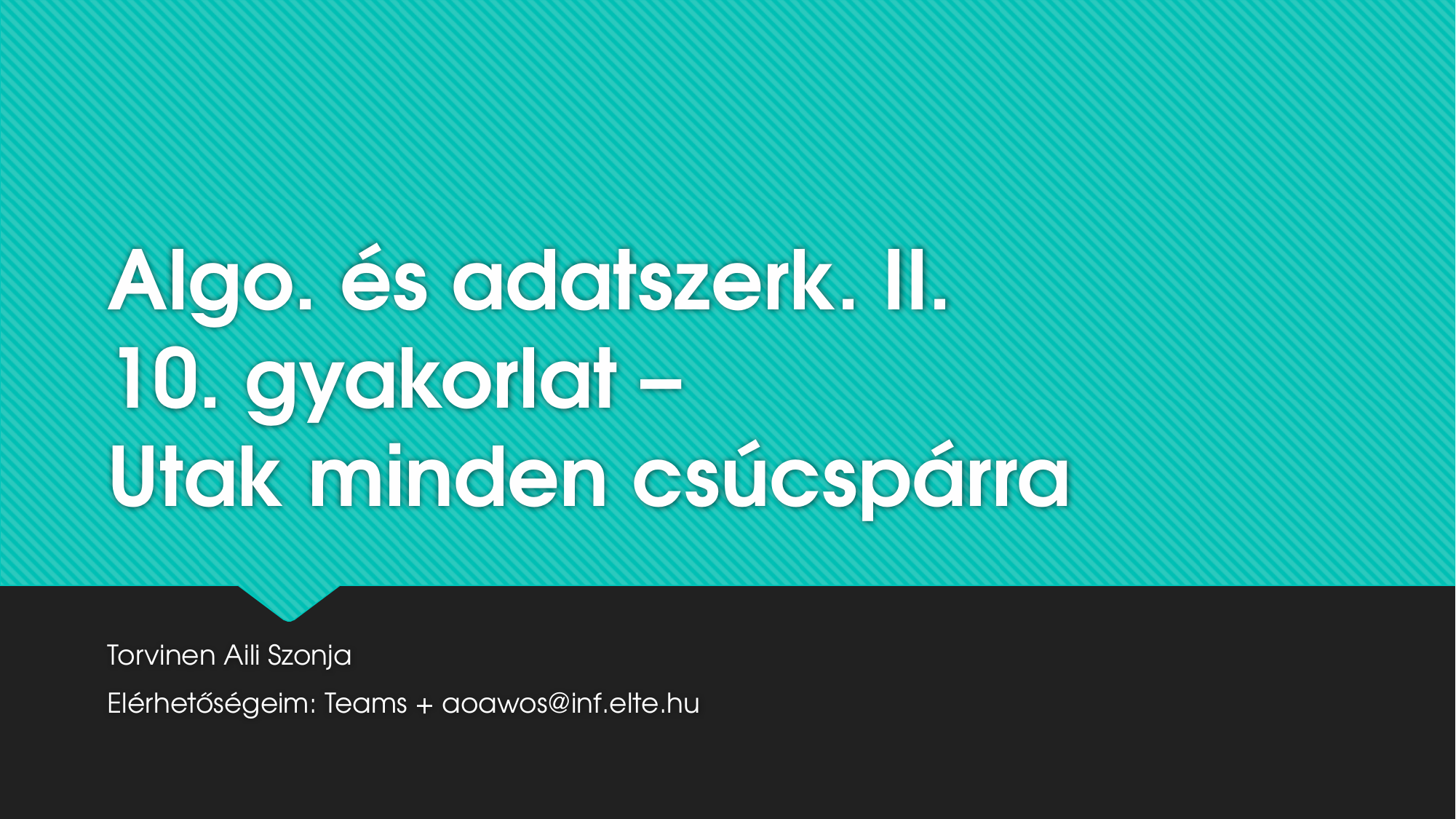

# Algo. és adatszerk. II. 10. gyakorlat – Utak minden csúcspárra
Torvinen Aili Szonja
Elérhetőségeim: Teams + aoawos@inf.elte.hu